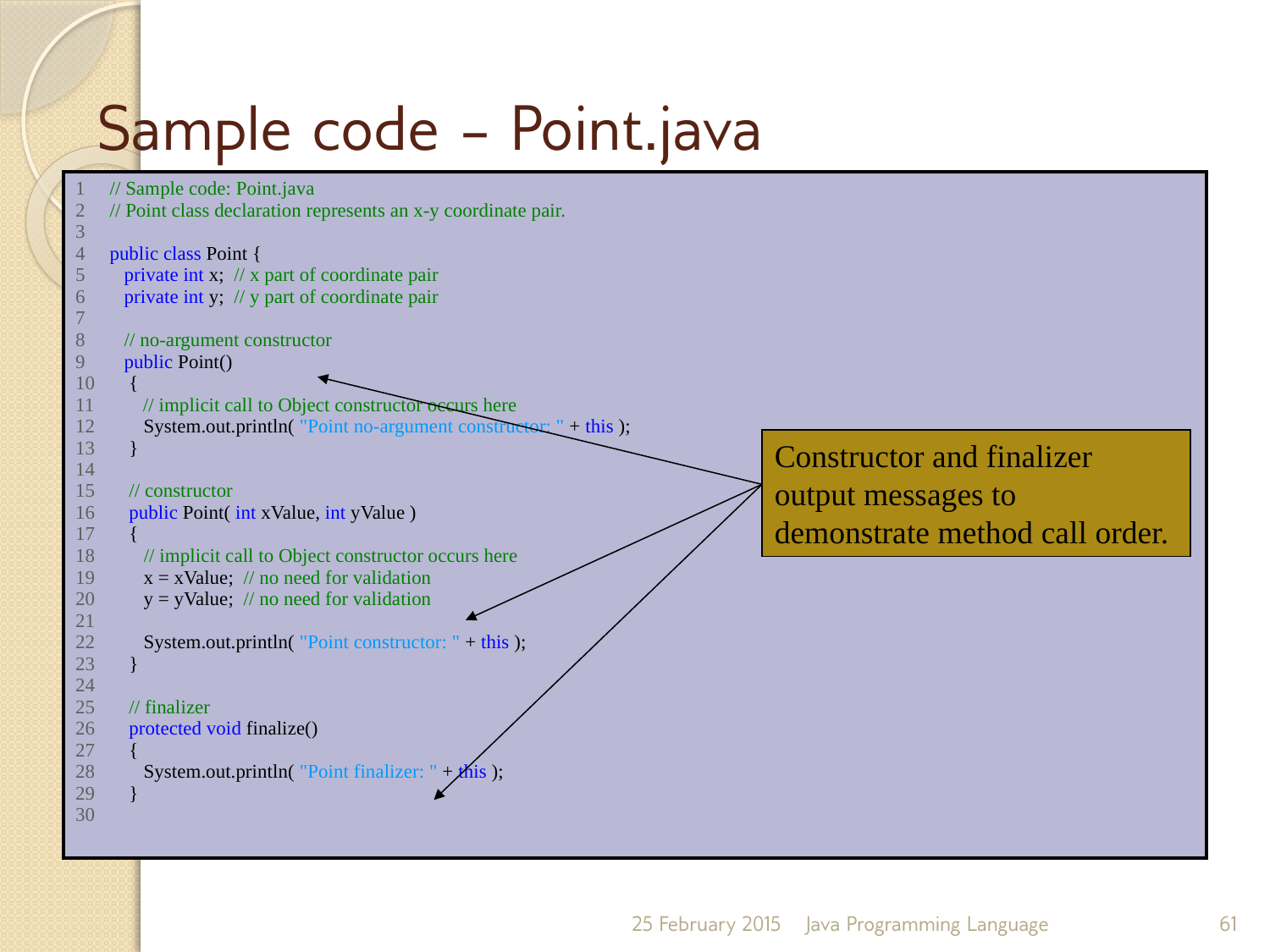

# Sample code – Point.java
| 1 // Sample code: Point.java 2 // Point class declaration represents an x-y coordinate pair. 3 4 public class Point { 5 private int x; // x part of coordinate pair 6 private int y; // y part of coordinate pair 7 8 // no-argument constructor 9 public Point() 10 { 11 // implicit call to Object constructor occurs here 12 System.out.println( "Point no-argument constructor: " + this ); 13 } 14 15 // constructor 16 public Point( int xValue, int yValue ) 17 { 18 // implicit call to Object constructor occurs here 19 x = xValue; // no need for validation 20 y = yValue; // no need for validation 21 22 System.out.println( "Point constructor: " + this ); 23 } 24 25 // finalizer 26 protected void finalize() 27 { 28 System.out.println( "Point finalizer: " + this ); 29 } 30 |
| --- |

Constructor and finalizer output messages to demonstrate method call order.

25 February 2015
Java Programming Language
61